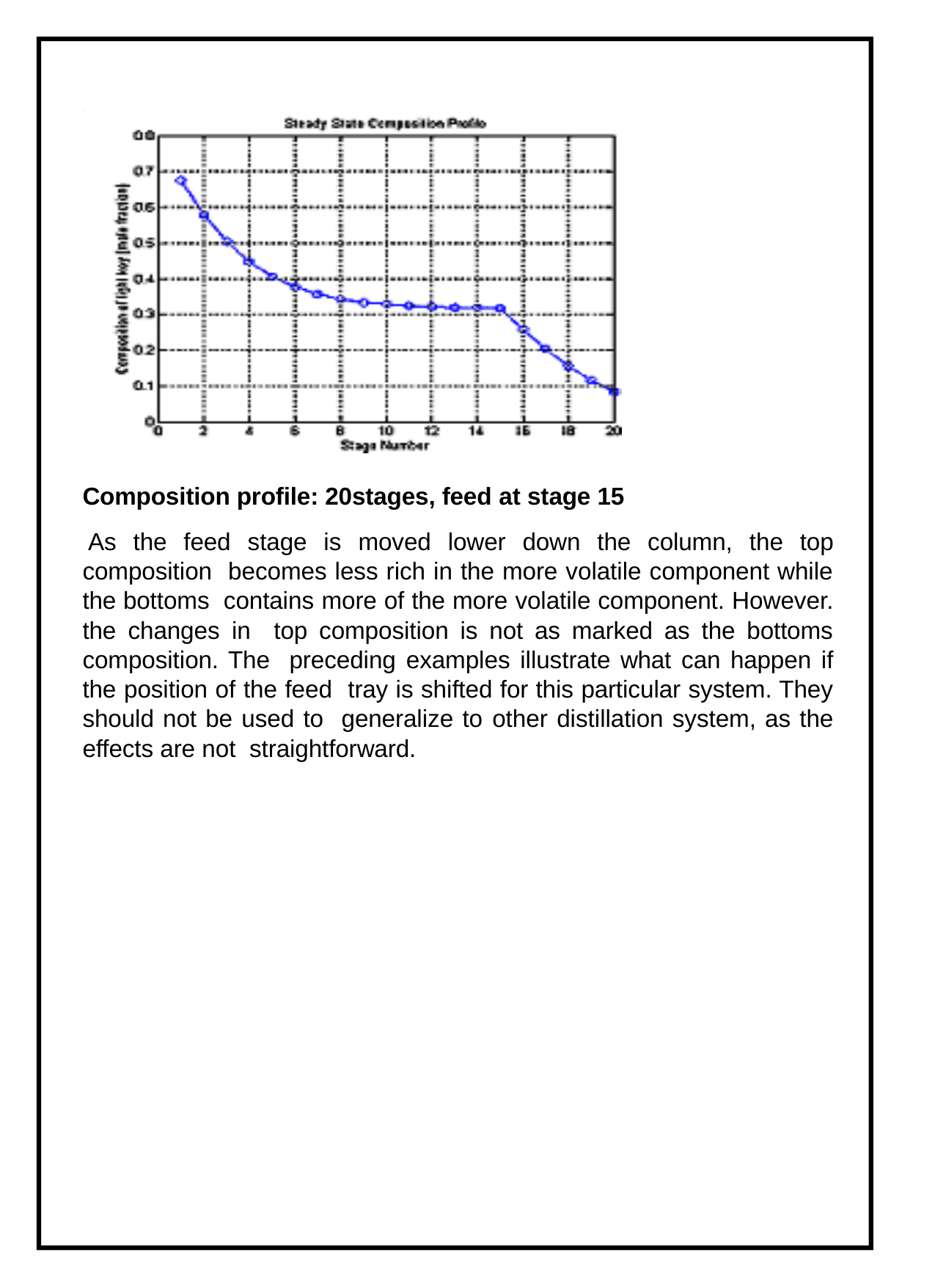

Composition profile: 20stages, feed at stage 15
As the feed stage is moved lower down the column, the top composition  becomes less rich in the more volatile component while the bottoms  contains more of the more volatile component. However. the changes in  top composition is not as marked as the bottoms composition. The  preceding examples illustrate what can happen if the position of the feed  tray is shifted for this particular system. They should not be used to  generalize to other distillation system, as the effects are not  straightforward.